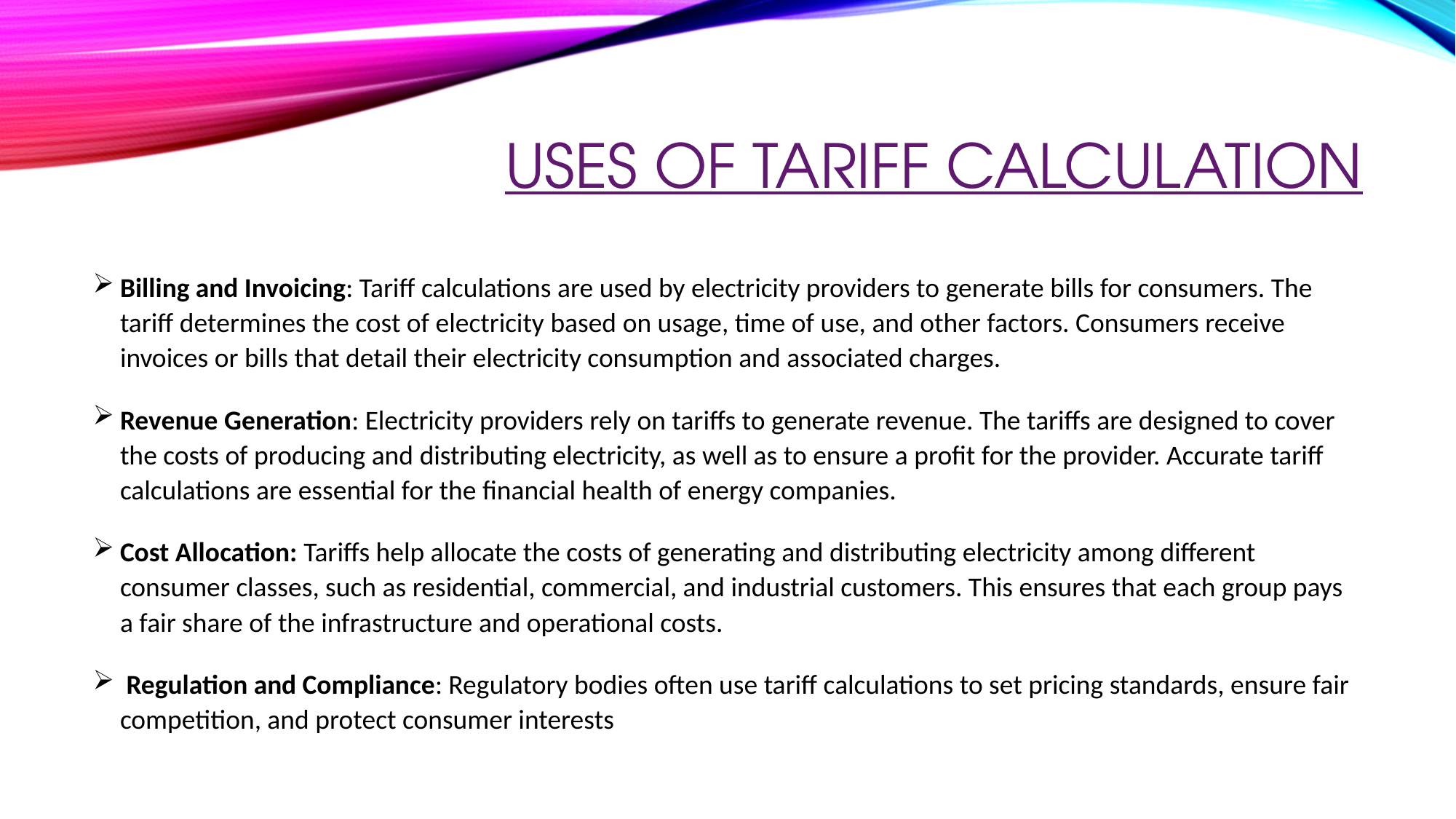

# Uses of tariff calculation
Billing and Invoicing: Tariff calculations are used by electricity providers to generate bills for consumers. The tariff determines the cost of electricity based on usage, time of use, and other factors. Consumers receive invoices or bills that detail their electricity consumption and associated charges.
Revenue Generation: Electricity providers rely on tariffs to generate revenue. The tariffs are designed to cover the costs of producing and distributing electricity, as well as to ensure a profit for the provider. Accurate tariff calculations are essential for the financial health of energy companies.
Cost Allocation: Tariffs help allocate the costs of generating and distributing electricity among different consumer classes, such as residential, commercial, and industrial customers. This ensures that each group pays a fair share of the infrastructure and operational costs.
 Regulation and Compliance: Regulatory bodies often use tariff calculations to set pricing standards, ensure fair competition, and protect consumer interests